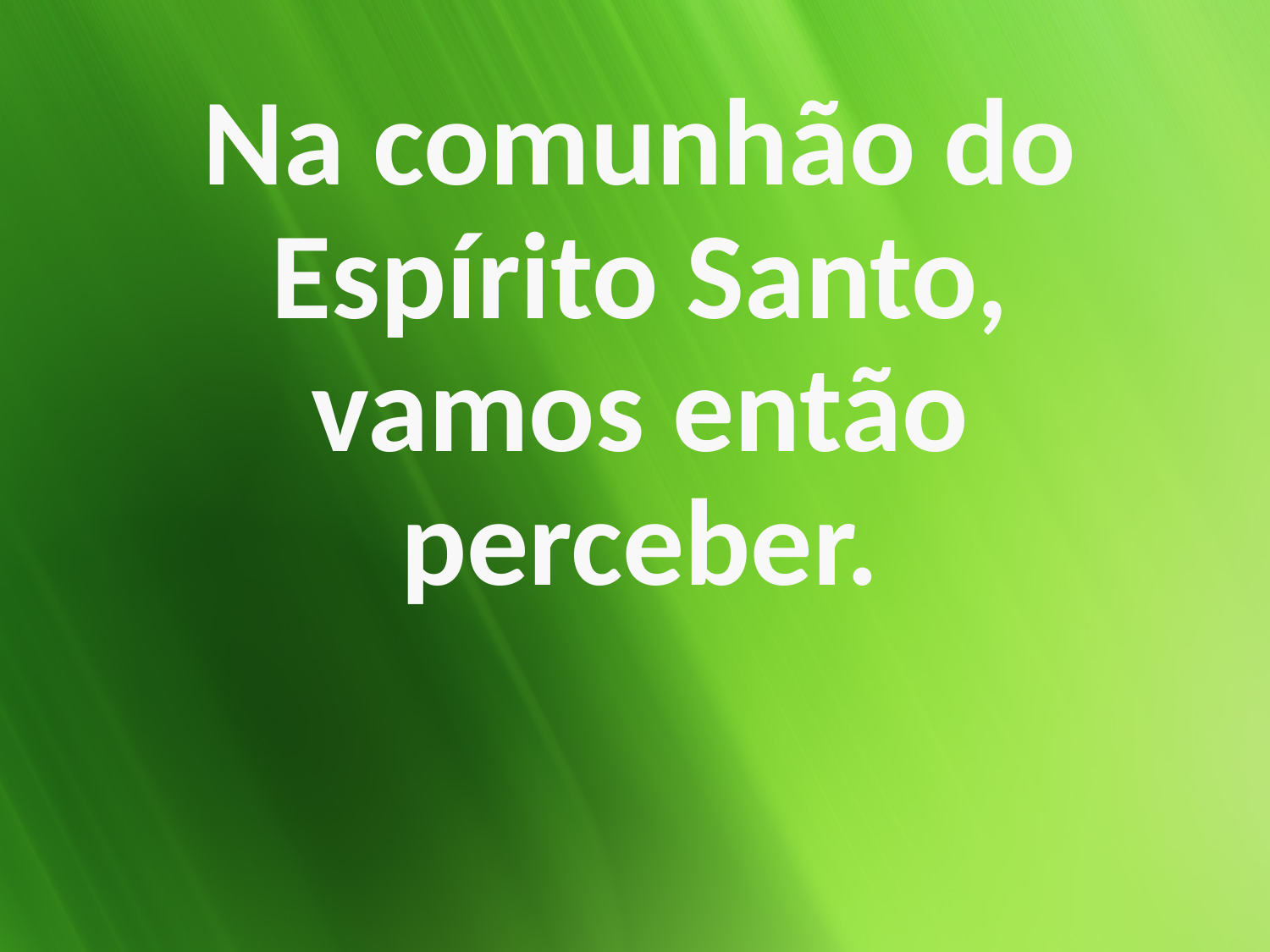

Na comunhão do Espírito Santo, vamos então perceber.